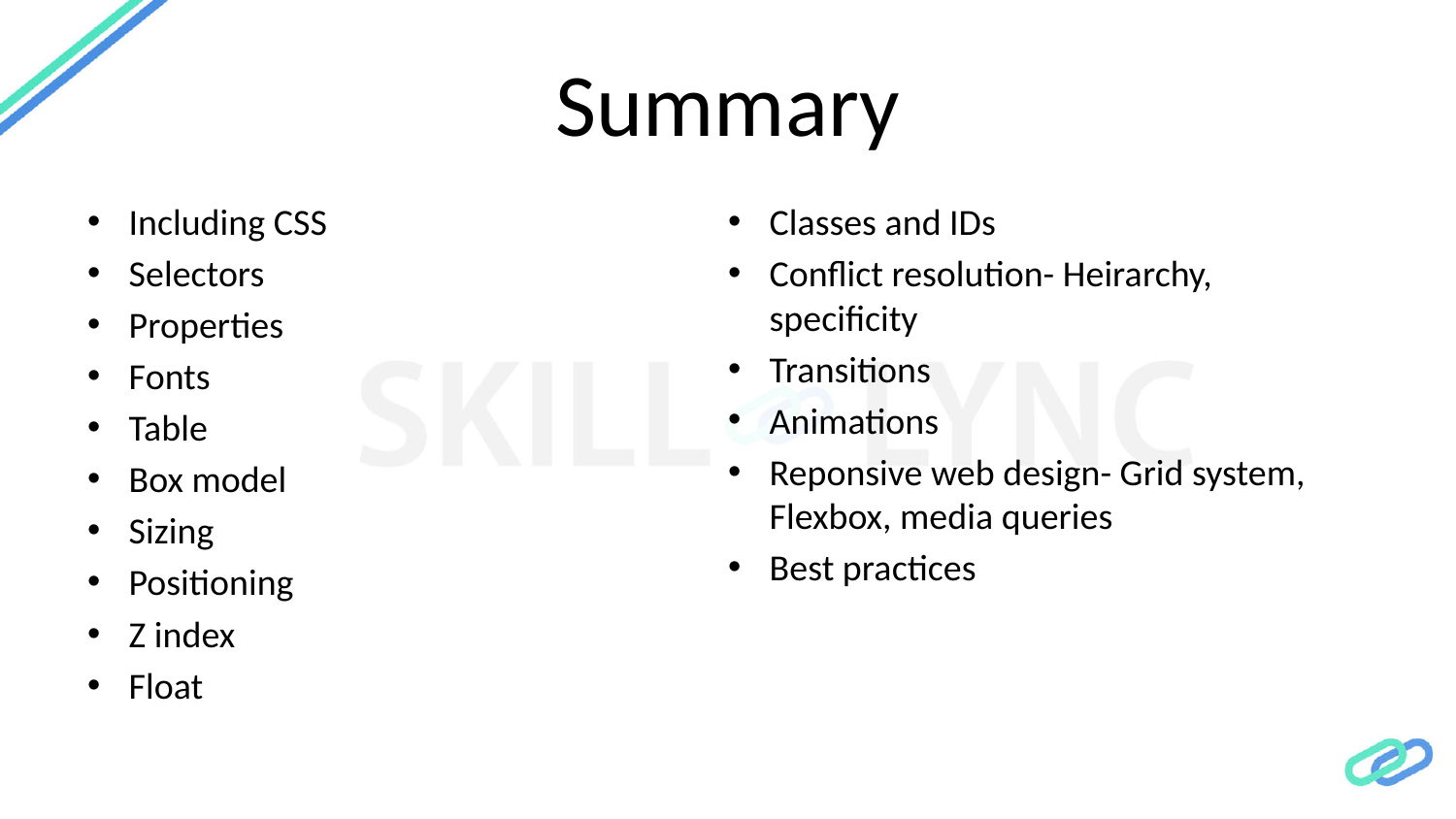

# Summary
Including CSS
Selectors
Properties
Fonts
Table
Box model
Sizing
Positioning
Z index
Float
Classes and IDs
Conflict resolution- Heirarchy, specificity
Transitions
Animations
Reponsive web design- Grid system, Flexbox, media queries
Best practices